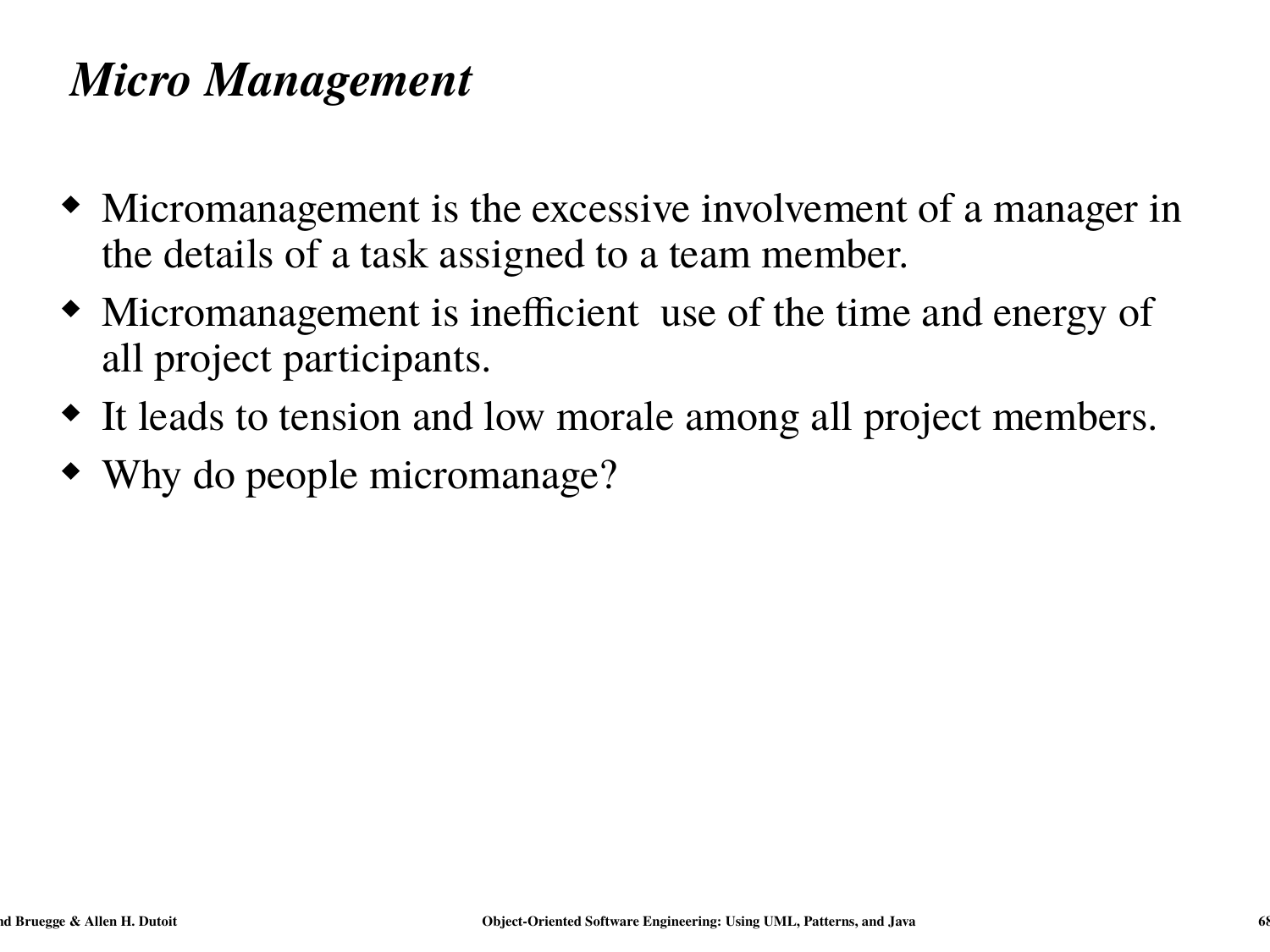

# Micro Management
Micromanagement is the excessive involvement of a manager in the details of a task assigned to a team member.
Micromanagement is inefficient  use of the time and energy of all project participants.
It leads to tension and low morale among all project members.
Why do people micromanage?